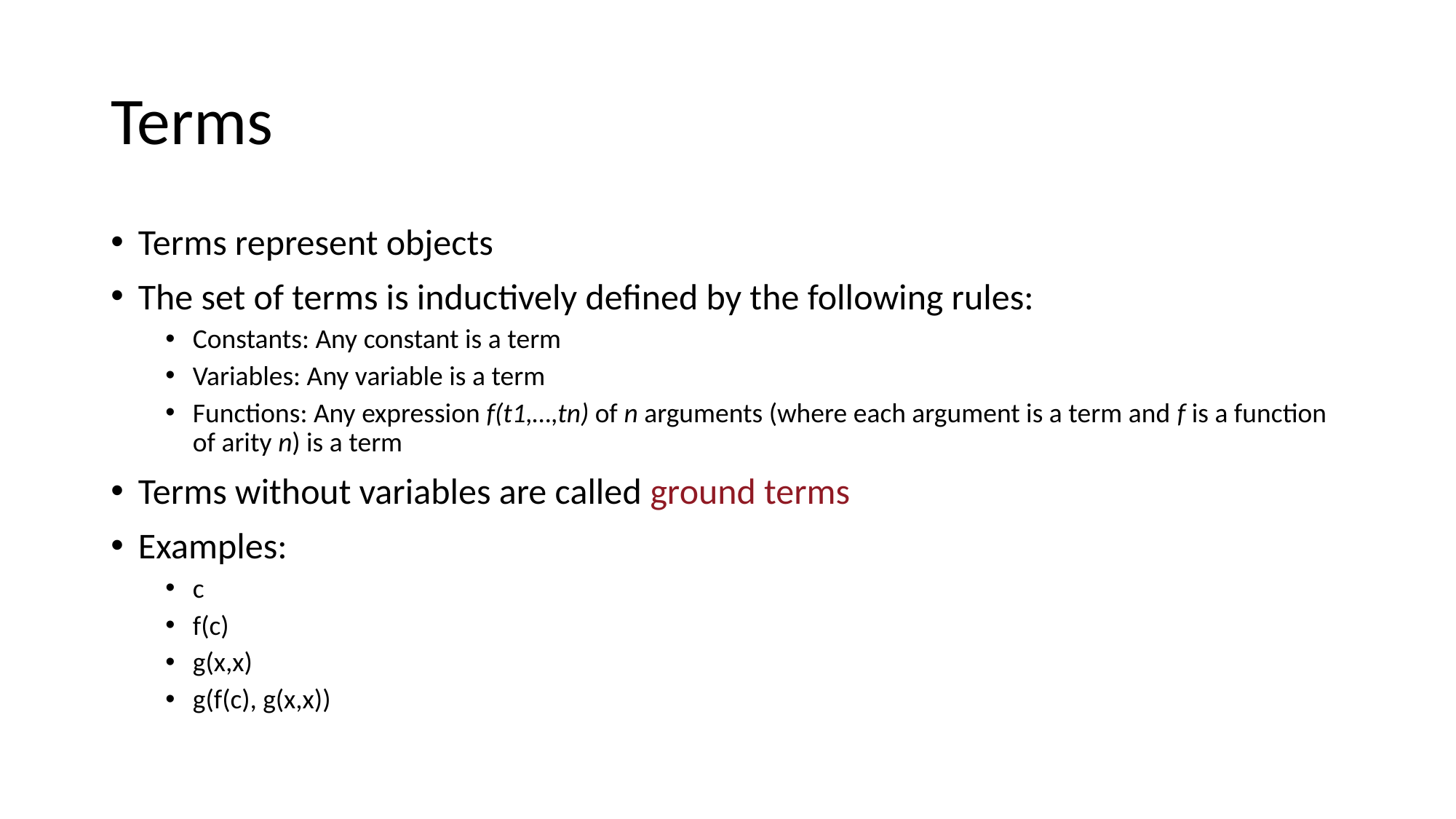

# Terms
Terms represent objects
The set of terms is inductively defined by the following rules:
Constants: Any constant is a term
Variables: Any variable is a term
Functions: Any expression f(t1,…,tn) of n arguments (where each argument is a term and f is a function of arity n) is a term
Terms without variables are called ground terms
Examples:
c
f(c)
g(x,x)
g(f(c), g(x,x))